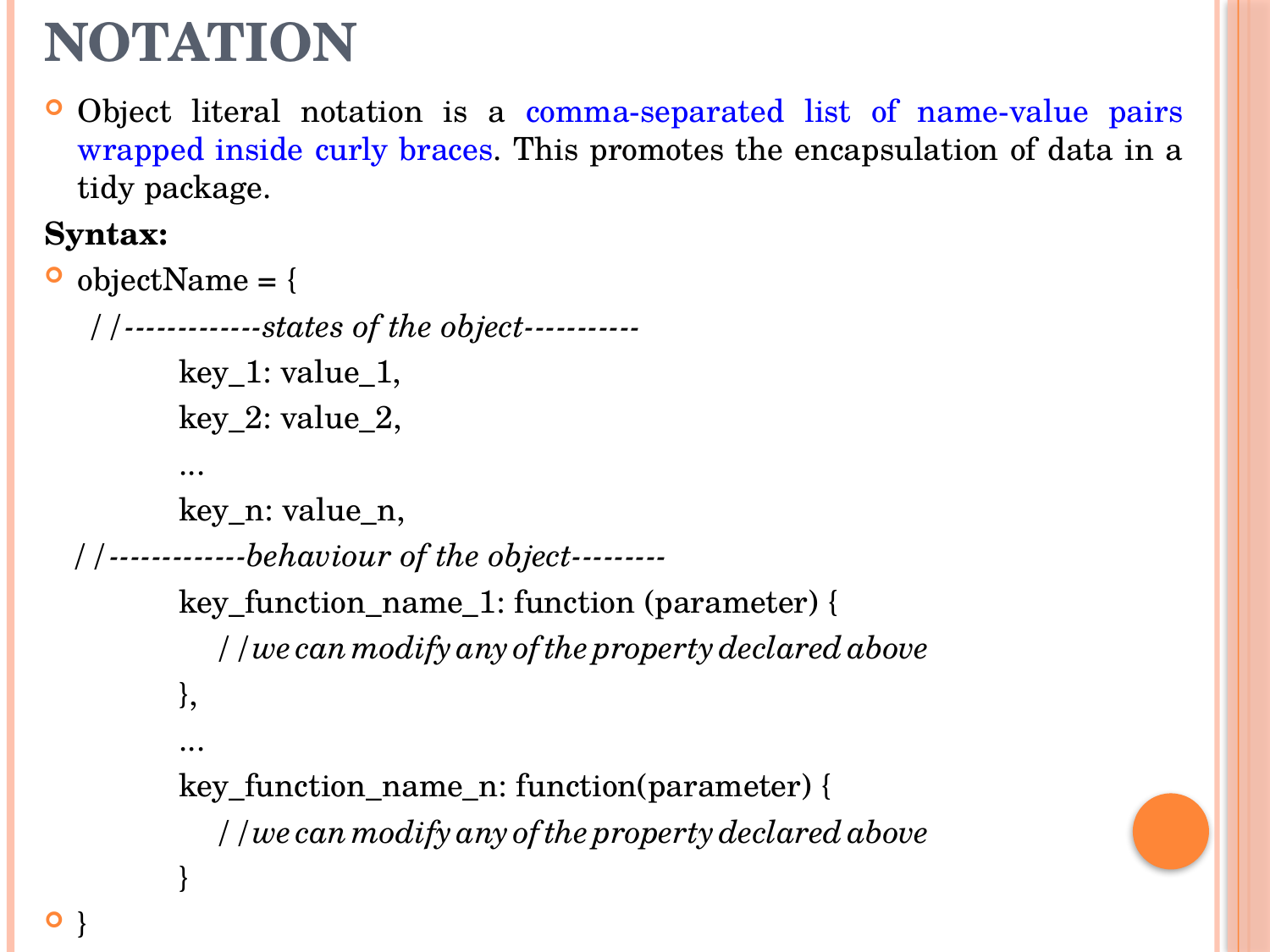

# Creating Object using Literal notation
Object literal notation is a comma-separated list of name-value pairs wrapped inside curly braces. This promotes the encapsulation of data in a tidy package.
Syntax:
objectName = {
	 //-------------states of the object-----------
    key_1: value_1,
    key_2: value_2,
    ...
    key_n: value_n,
   //-------------behaviour of the object---------
    key_function_name_1: function (parameter) {
        //we can modify any of the property declared above
    },
    ...
    key_function_name_n: function(parameter) {
        //we can modify any of the property declared above
    }
}